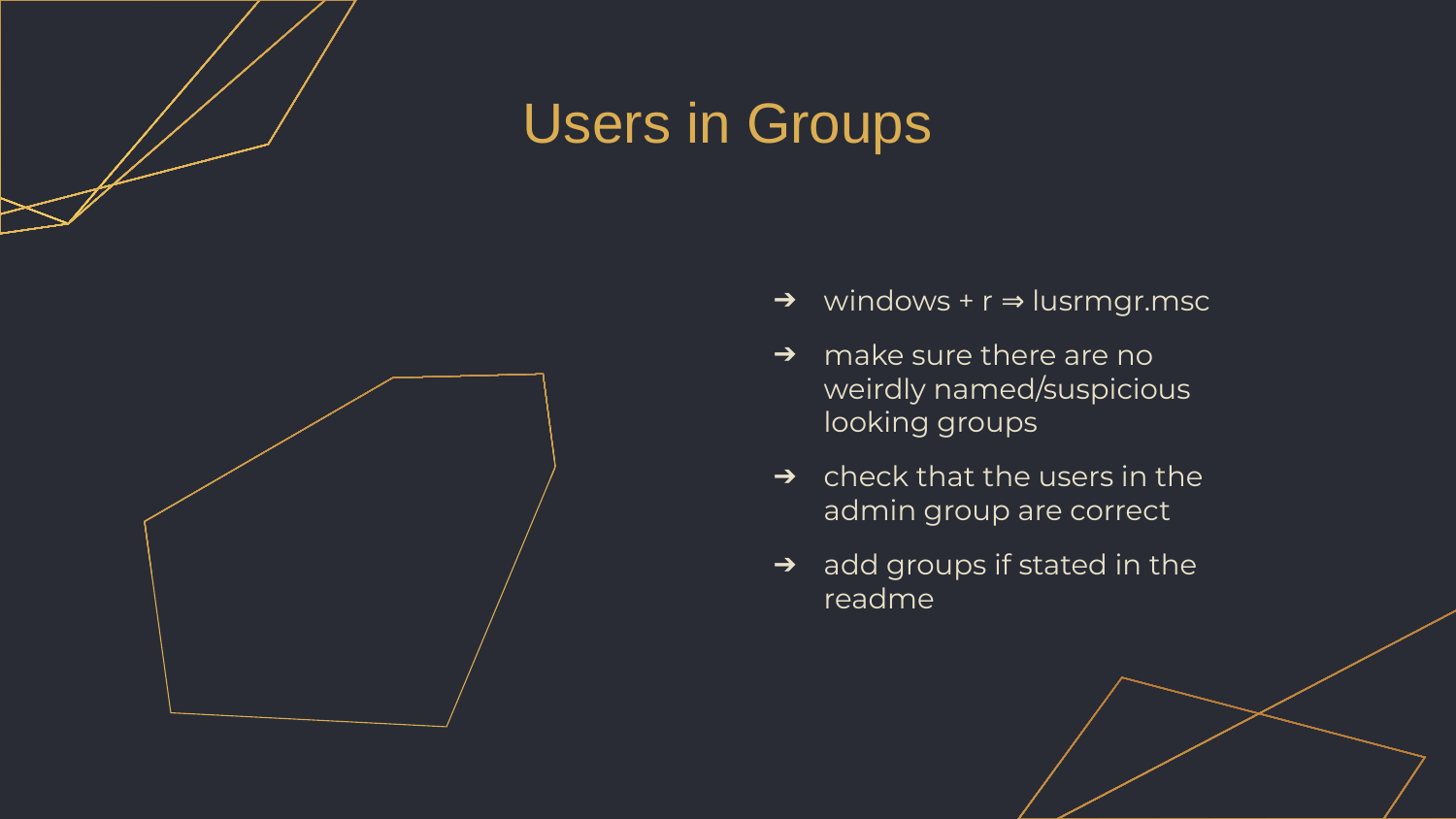

# Users in Groups
windows + r ⇒ lusrmgr.msc
make sure there are no weirdly named/suspicious looking groups
check that the users in the admin group are correct
add groups if stated in the readme